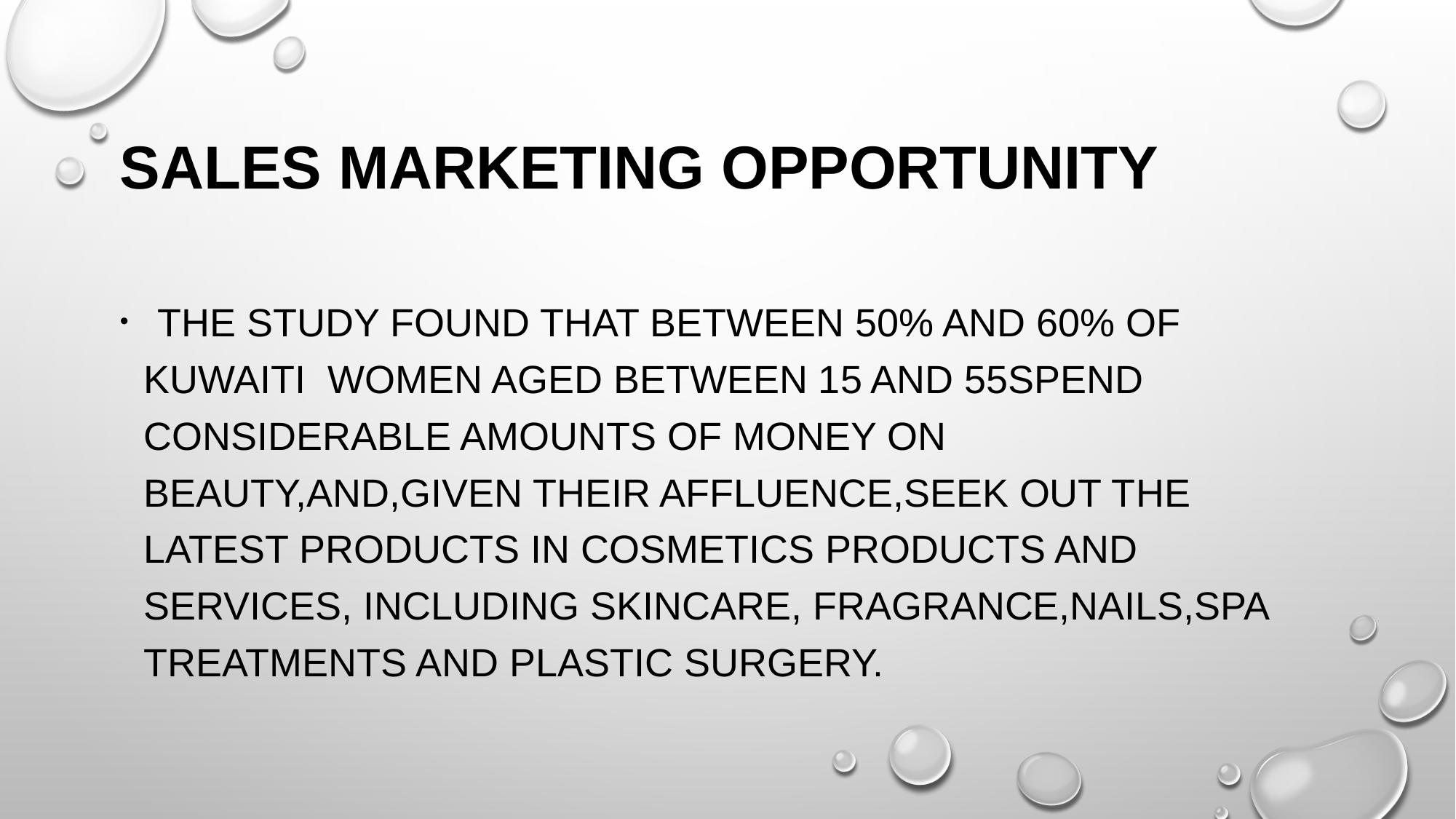

# Sales marketing opportunity
  The study found that between 50% and 60% of kuwaiti  women aged between 15 and 55spend considerable amounts of money on beauty,and,given their affluence,seek out the latest products in cosmetics products and services, including skincare, fragrance,nails,spa treatments and plastic surgery.